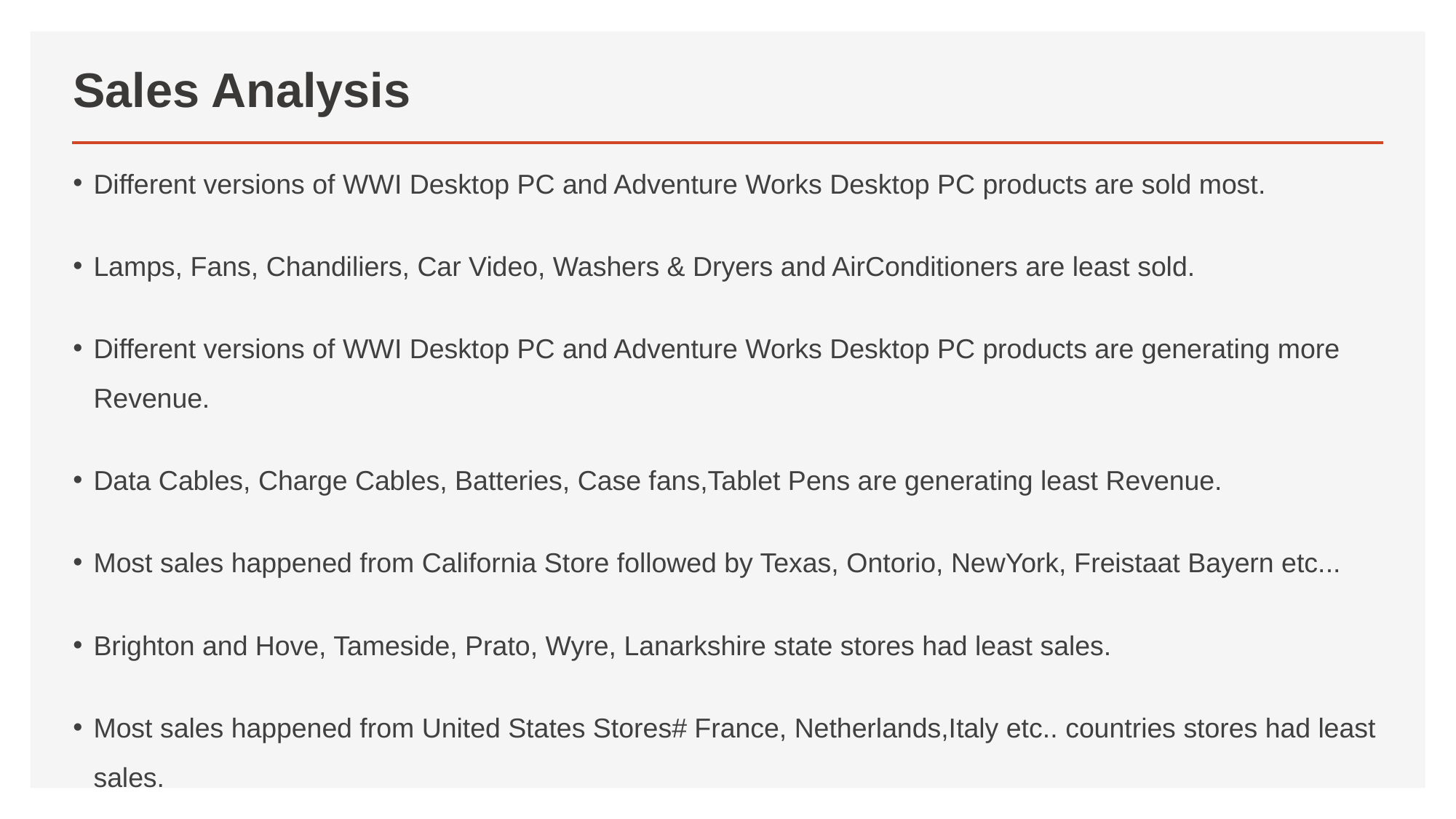

# Sales Analysis
Different versions of WWI Desktop PC and Adventure Works Desktop PC products are sold most.
Lamps, Fans, Chandiliers, Car Video, Washers & Dryers and AirConditioners are least sold.
Different versions of WWI Desktop PC and Adventure Works Desktop PC products are generating more Revenue.
Data Cables, Charge Cables, Batteries, Case fans,Tablet Pens are generating least Revenue.
Most sales happened from California Store followed by Texas, Ontorio, NewYork, Freistaat Bayern etc...
Brighton and Hove, Tameside, Prato, Wyre, Lanarkshire state stores had least sales.
Most sales happened from United States Stores# France, Netherlands,Italy etc.. countries stores had least sales.